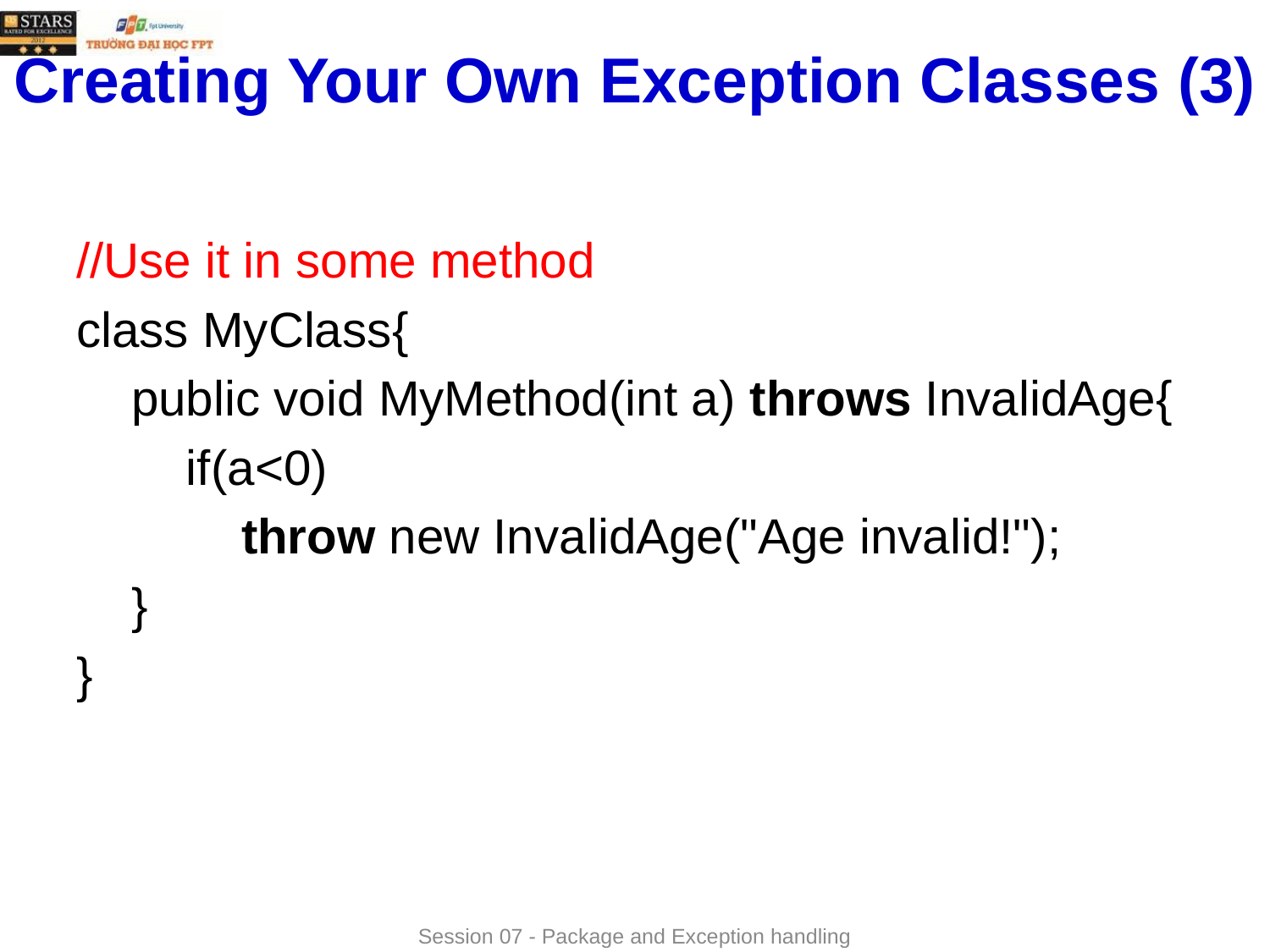

# Creating Your Own Exception Classes (3)
//Use it in some method
class MyClass{
    public void MyMethod(int a) throws InvalidAge{
        if(a<0)
            throw new InvalidAge("Age invalid!");
    }
}
Session 07 - Package and Exception handling